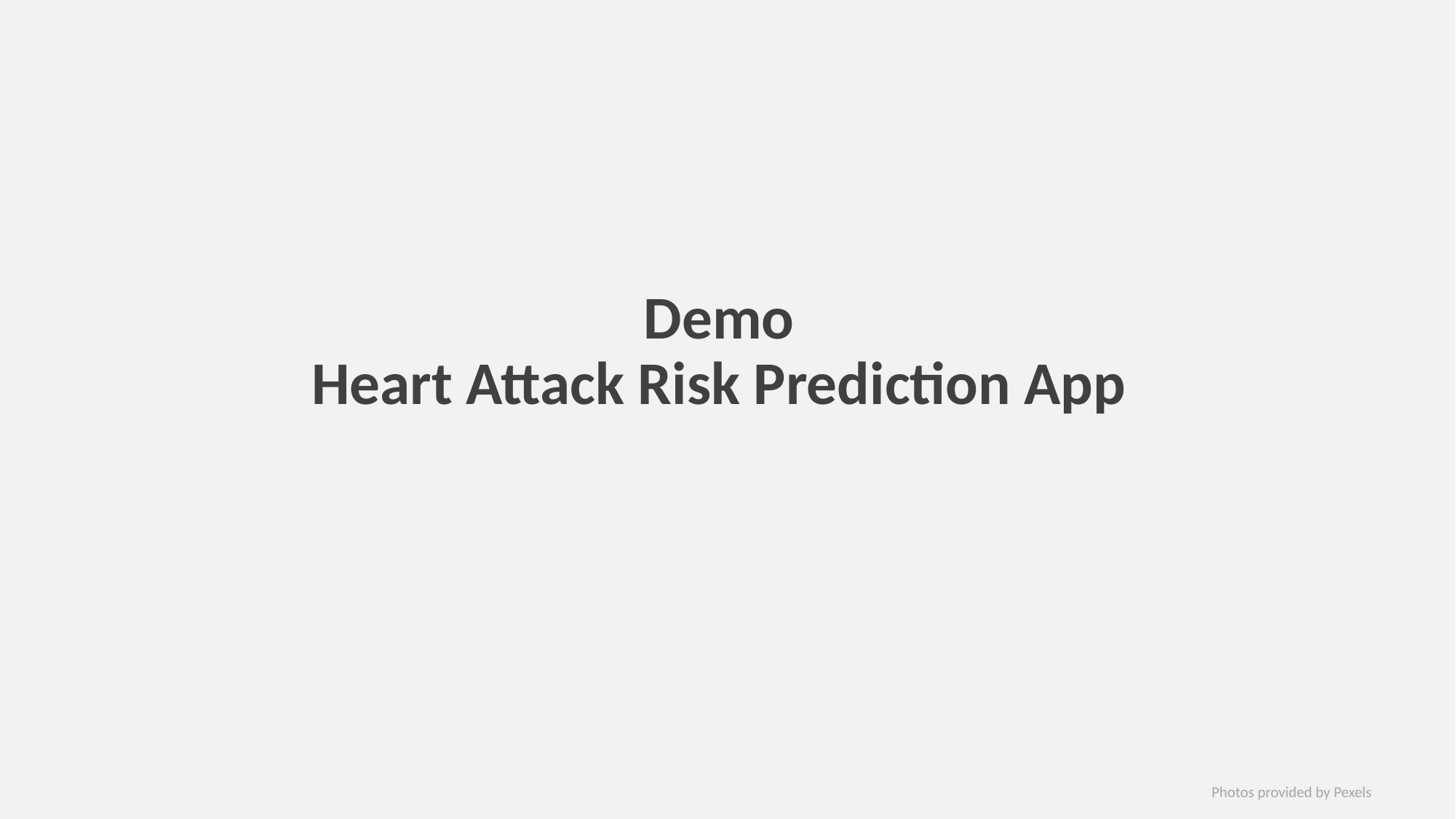

# Demo
Heart Attack Risk Prediction App